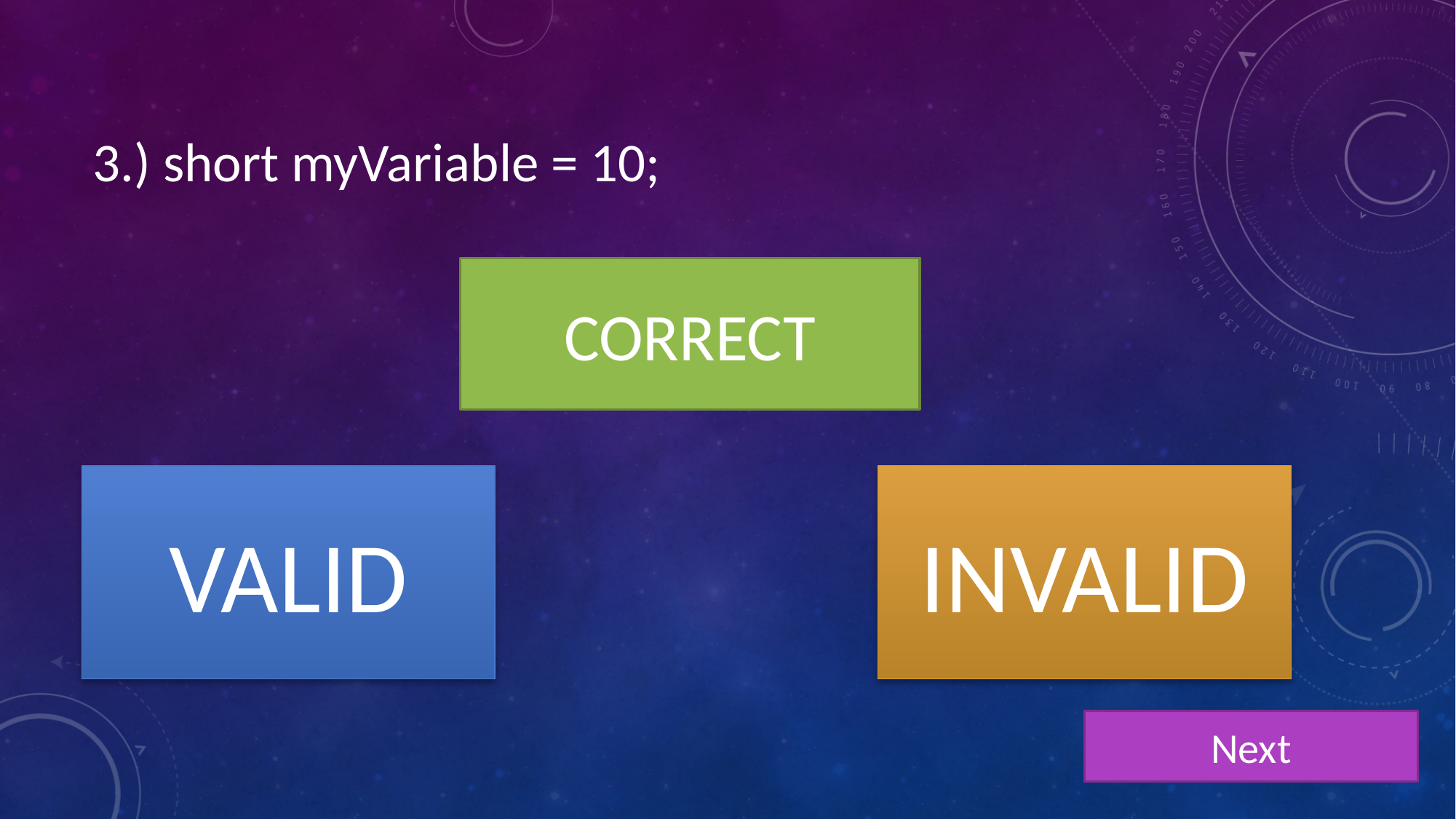

# 3.) short myVariable = 10;
INCORRECT
CORRECT
VALID
INVALID
Next